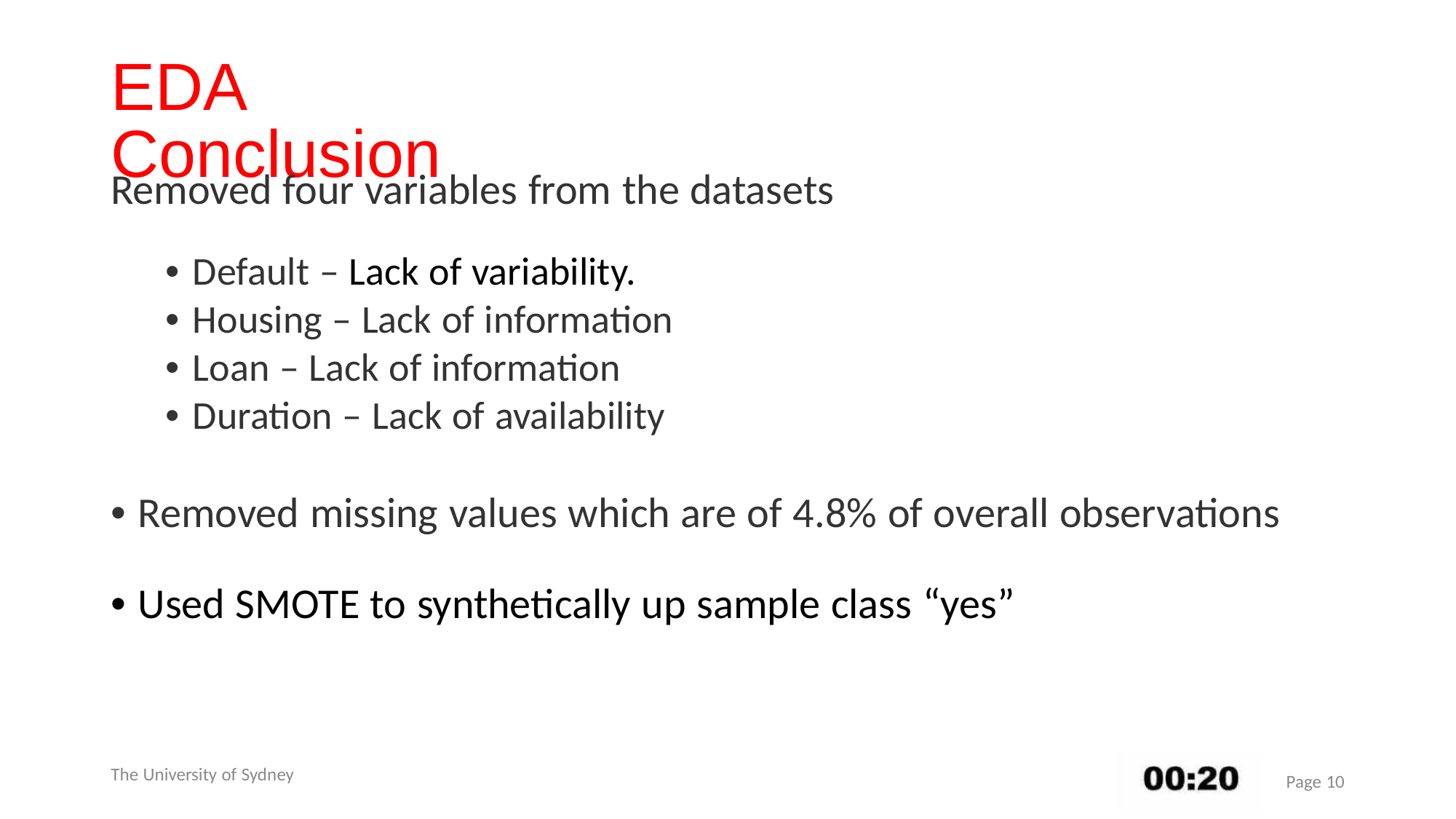

EDA Conclusion
Removed four variables from the datasets
• Default – Lack of variability.
• Housing – Lack of information
• Loan – Lack of information
• Duration – Lack of availability
• Removed missing values which are of 4.8% of overall observations
• Used SMOTE to synthetically up sample class “yes”
The University of Sydney
Page 10